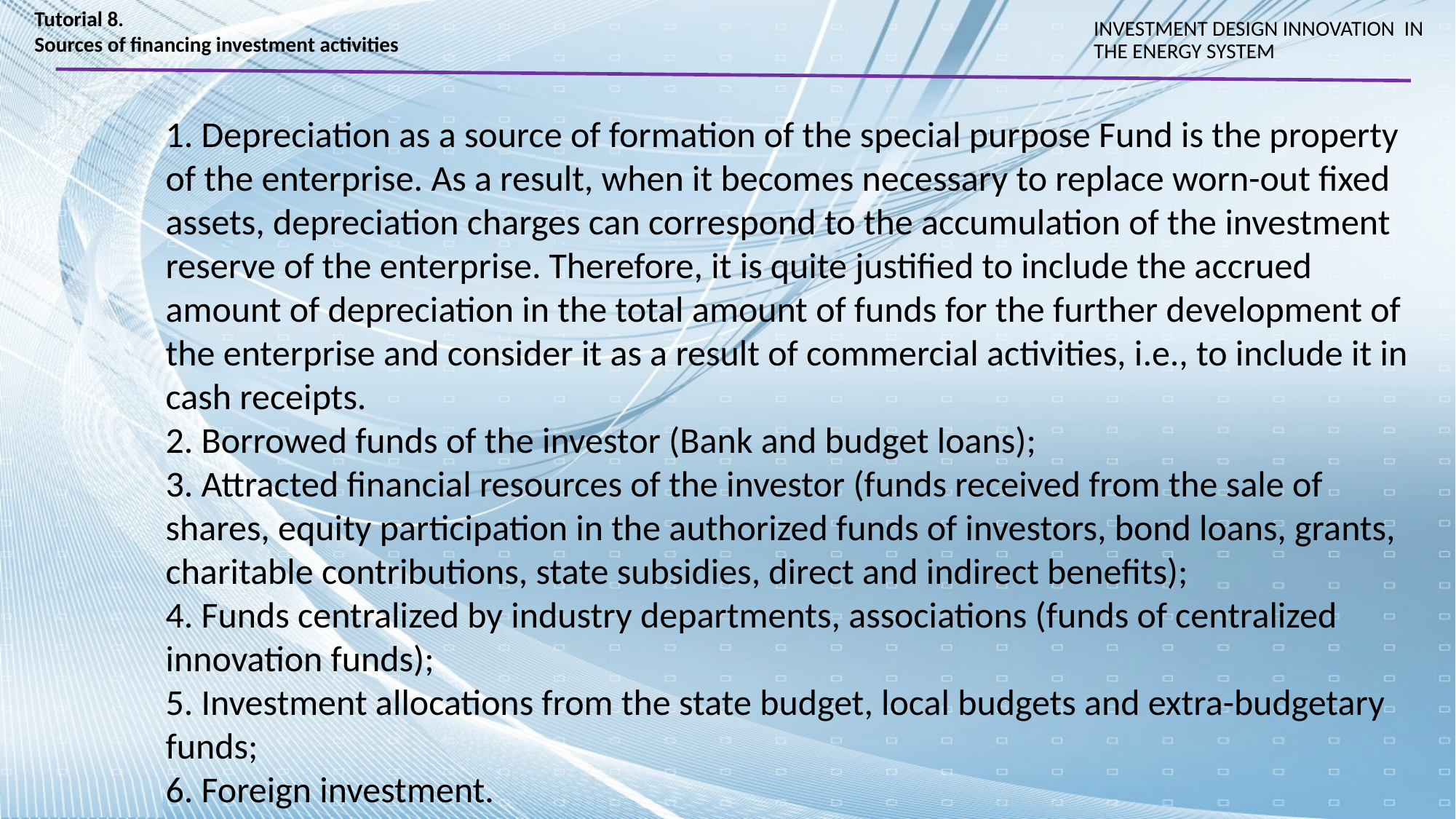

Tutorial 8.
Sources of financing investment activities
INVESTMENT DESIGN INNOVATION  IN
THE ENERGY SYSTEM
1. Depreciation as a source of formation of the special purpose Fund is the property of the enterprise. As a result, when it becomes necessary to replace worn-out fixed assets, depreciation charges can correspond to the accumulation of the investment reserve of the enterprise. Therefore, it is quite justified to include the accrued amount of depreciation in the total amount of funds for the further development of the enterprise and consider it as a result of commercial activities, i.e., to include it in cash receipts.
2. Borrowed funds of the investor (Bank and budget loans);
3. Attracted financial resources of the investor (funds received from the sale of shares, equity participation in the authorized funds of investors, bond loans, grants, charitable contributions, state subsidies, direct and indirect benefits);
4. Funds centralized by industry departments, associations (funds of centralized innovation funds);
5. Investment allocations from the state budget, local budgets and extra-budgetary funds;
6. Foreign investment.